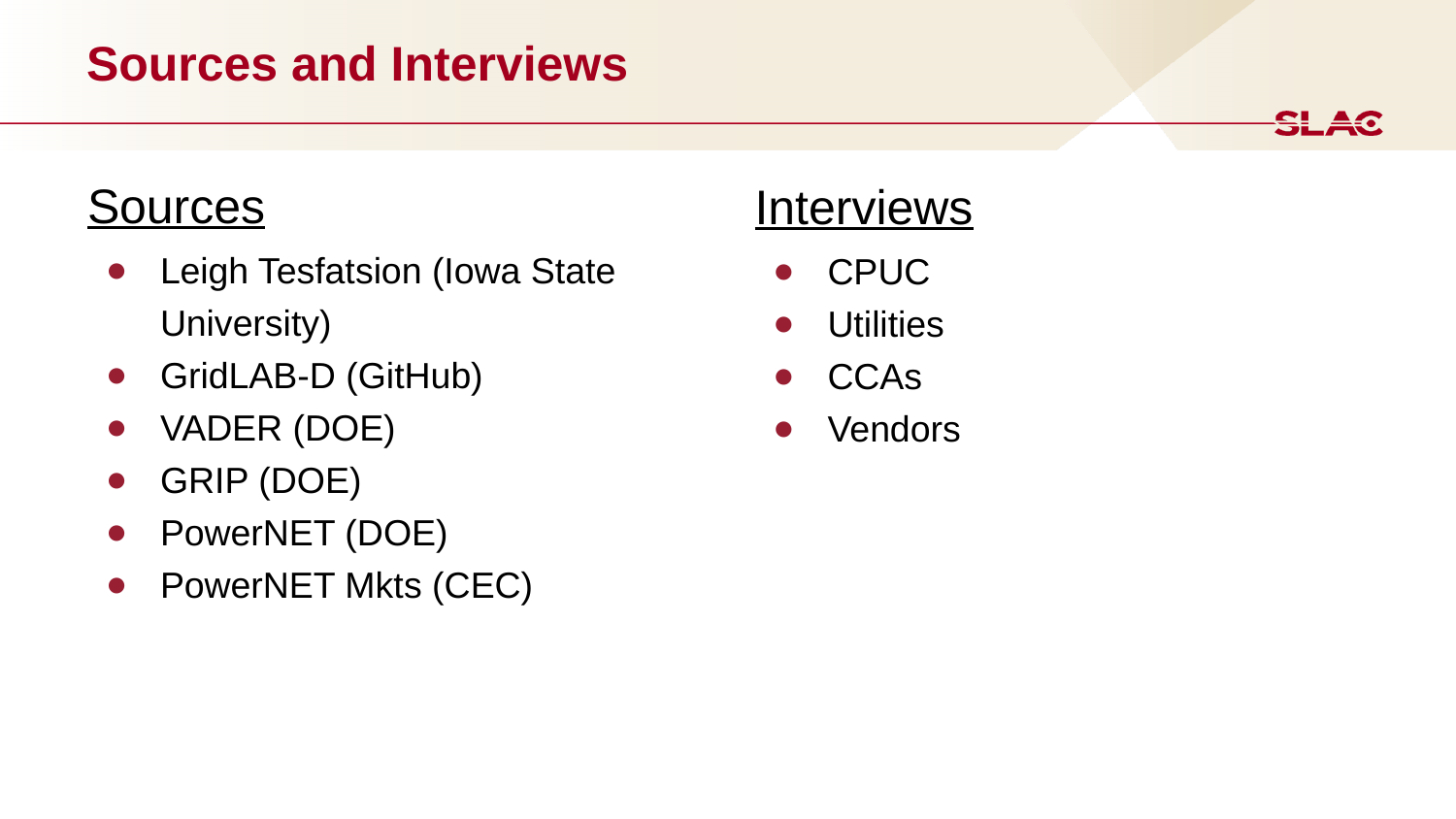

# Sources and Interviews
Sources
Leigh Tesfatsion (Iowa State University)
GridLAB-D (GitHub)
VADER (DOE)
GRIP (DOE)
PowerNET (DOE)
PowerNET Mkts (CEC)
Interviews
CPUC
Utilities
CCAs
Vendors